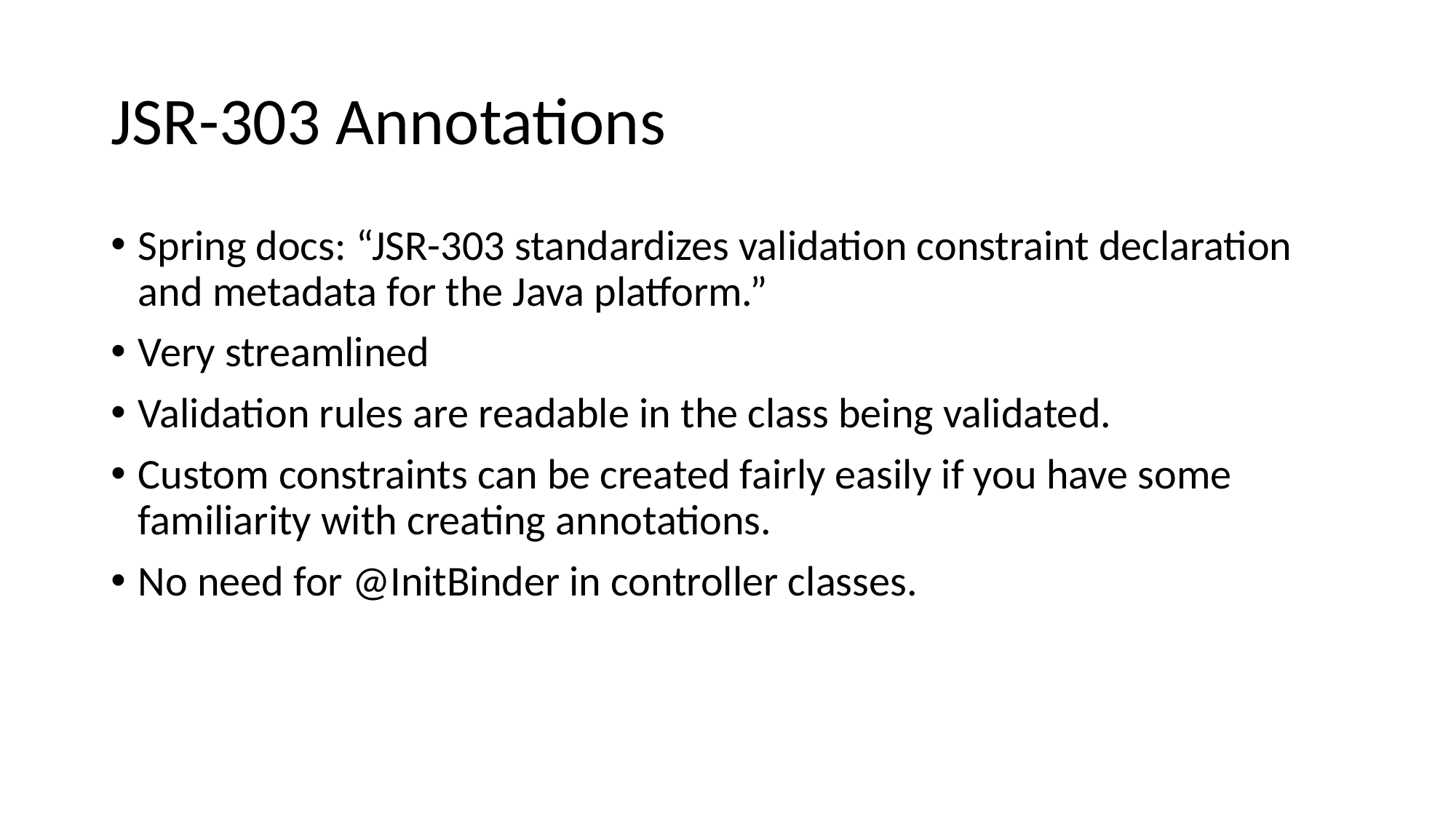

# JSR-303 Annotations
Spring docs: “JSR-303 standardizes validation constraint declaration and metadata for the Java platform.”
Very streamlined
Validation rules are readable in the class being validated.
Custom constraints can be created fairly easily if you have some familiarity with creating annotations.
No need for @InitBinder in controller classes.